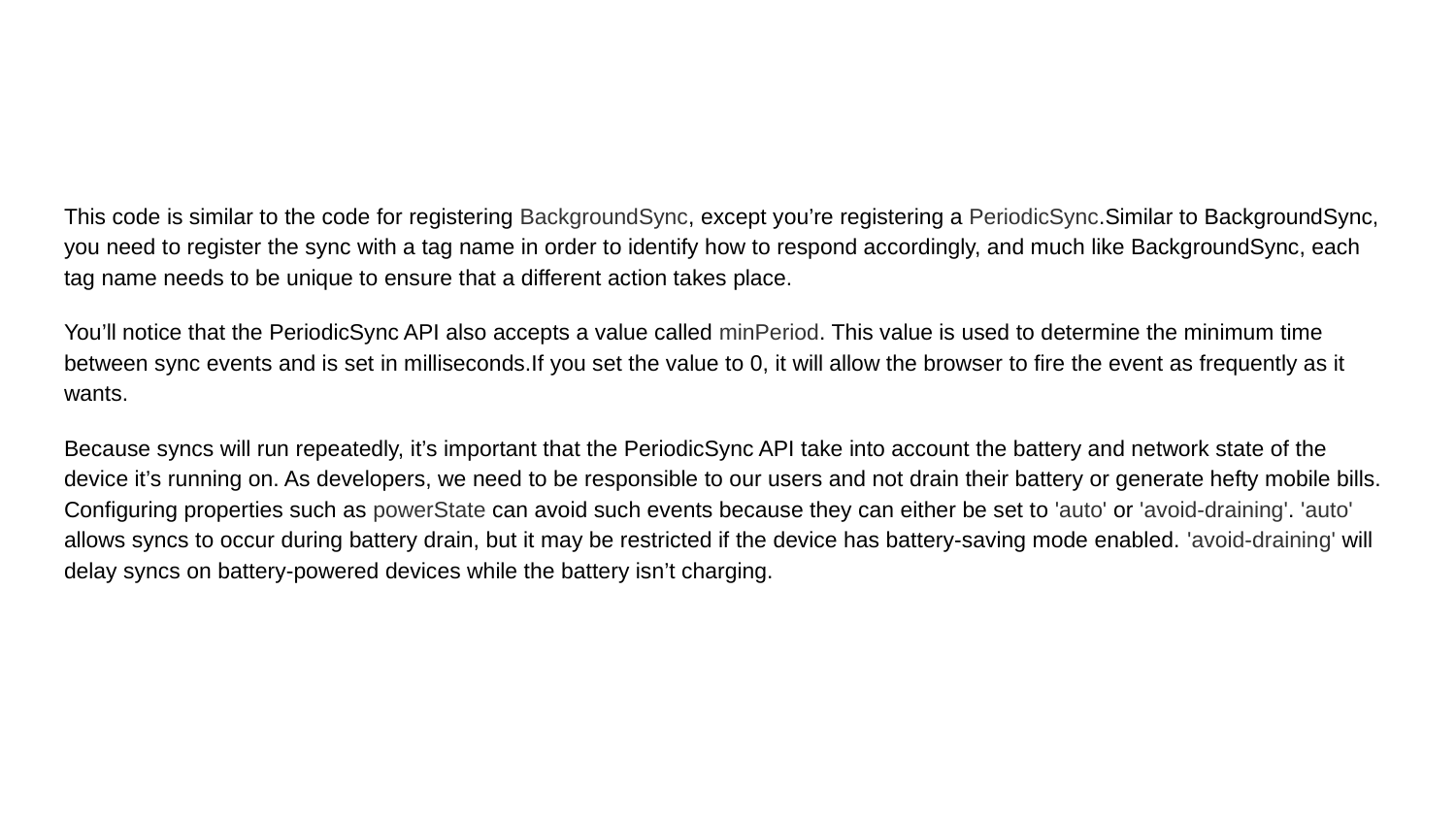

#
This code is similar to the code for registering BackgroundSync, except you’re registering a PeriodicSync.Similar to BackgroundSync, you need to register the sync with a tag name in order to identify how to respond accordingly, and much like BackgroundSync, each tag name needs to be unique to ensure that a different action takes place.
You’ll notice that the PeriodicSync API also accepts a value called minPeriod. This value is used to determine the minimum time between sync events and is set in milliseconds.If you set the value to 0, it will allow the browser to fire the event as frequently as it wants.
Because syncs will run repeatedly, it’s important that the PeriodicSync API take into account the battery and network state of the device it’s running on. As developers, we need to be responsible to our users and not drain their battery or generate hefty mobile bills. Configuring properties such as powerState can avoid such events because they can either be set to 'auto' or 'avoid-draining'. 'auto' allows syncs to occur during battery drain, but it may be restricted if the device has battery-saving mode enabled. 'avoid-draining' will delay syncs on battery-powered devices while the battery isn’t charging.